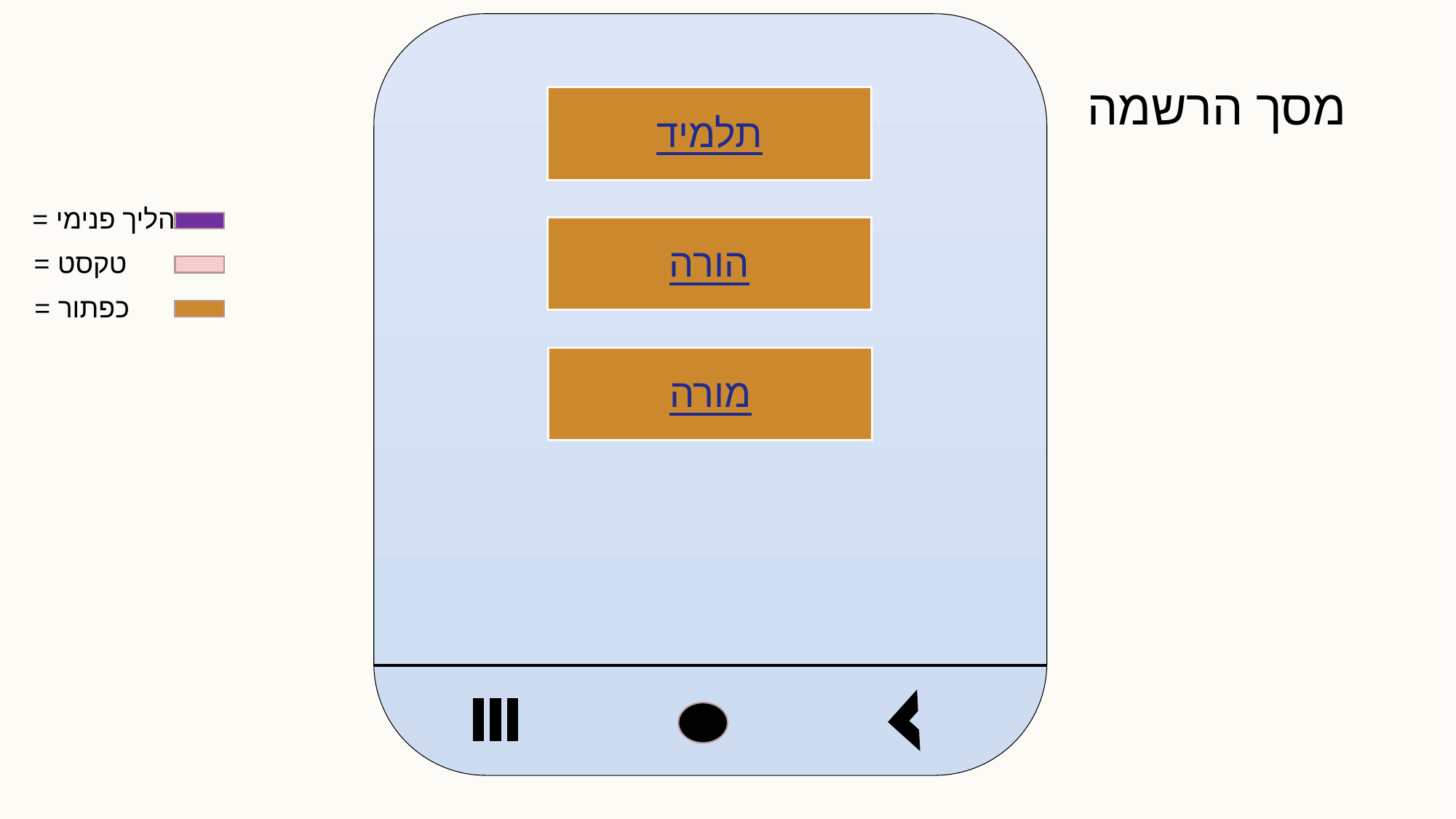

מסך הרשמה
תלמיד

= הליך פנימי

= טקסט

= כפתור
הורה
מורה